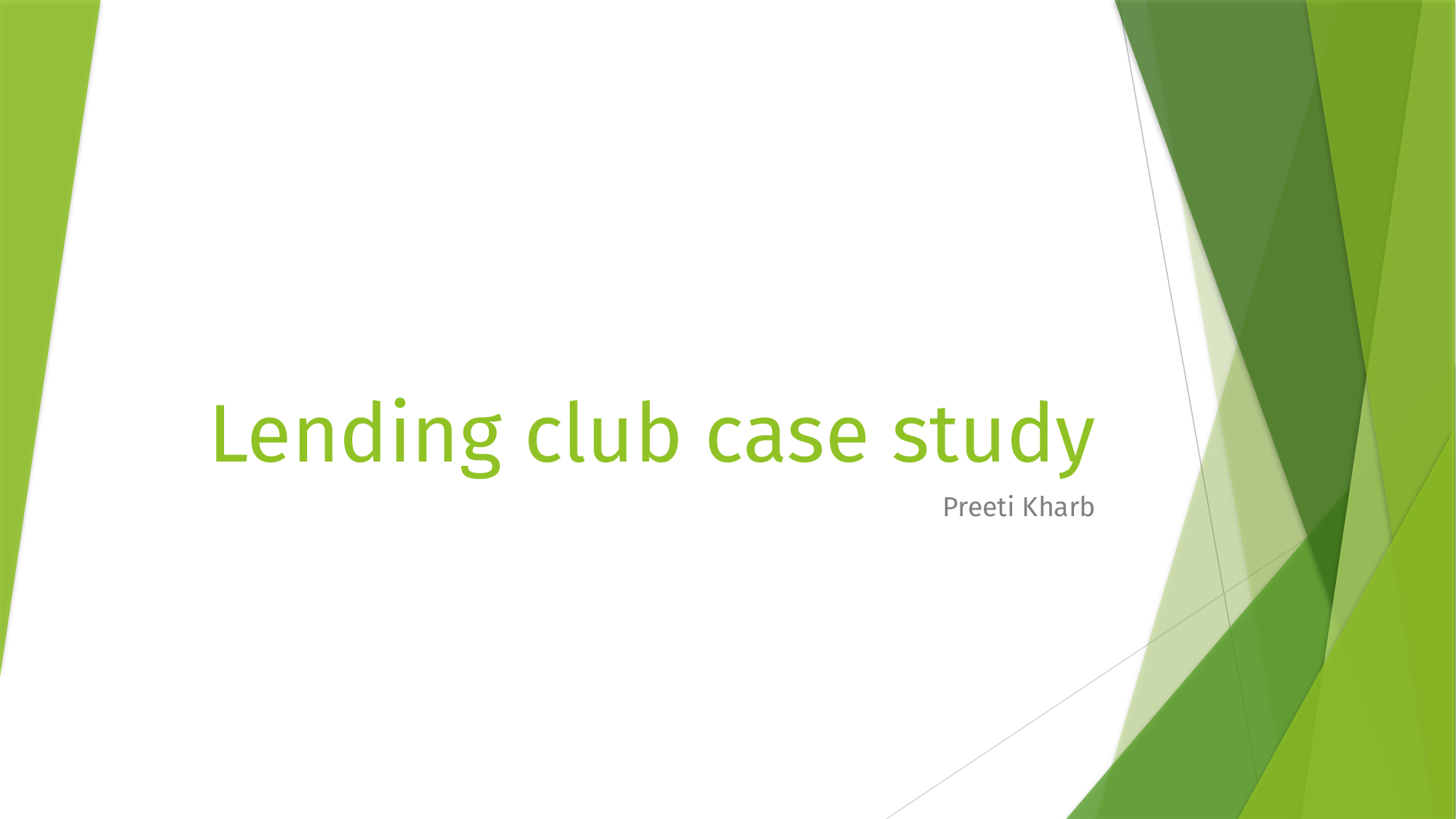

# Lending club case study
Preeti Kharb